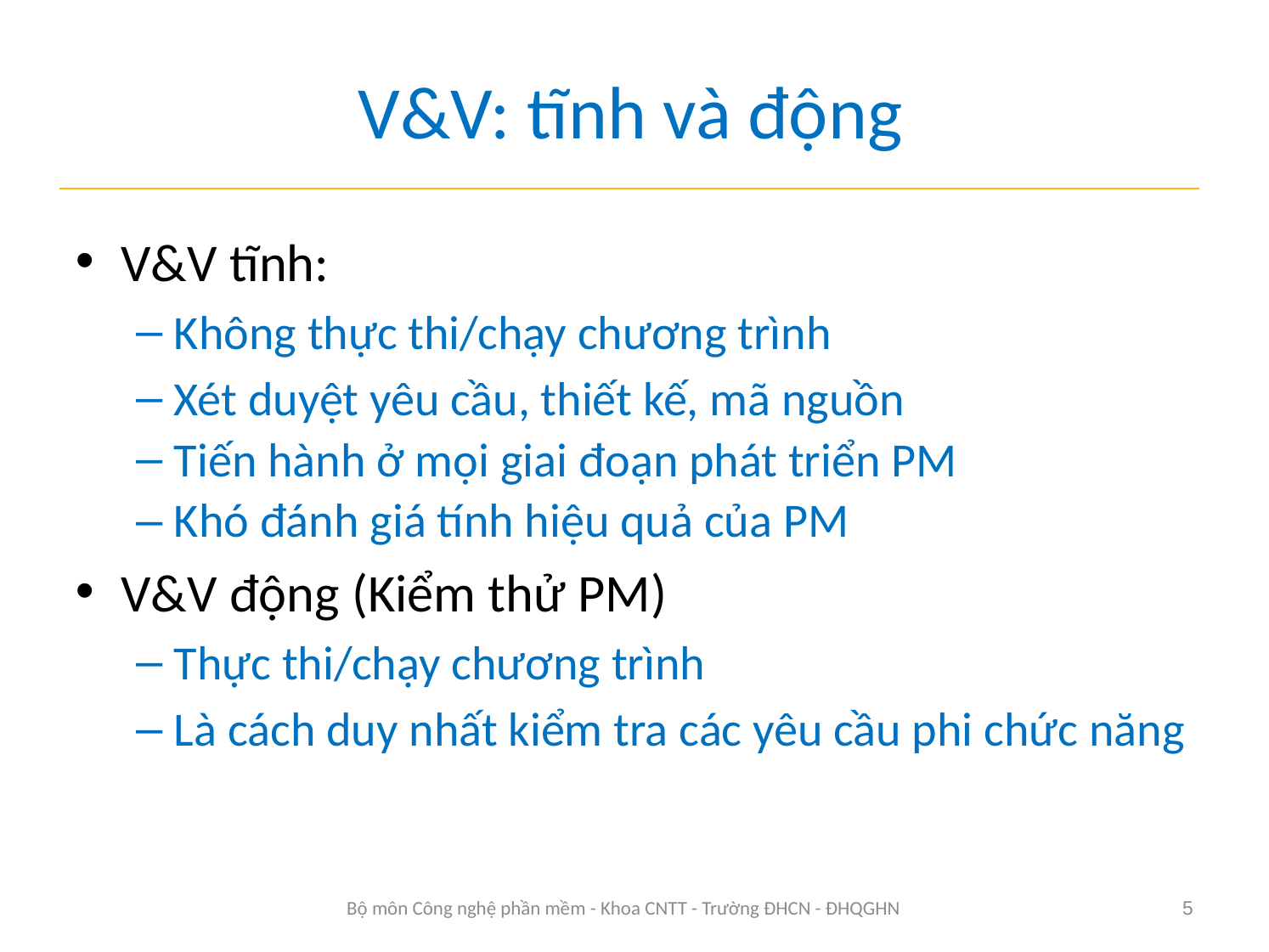

# V&V: tĩnh và động
V&V tĩnh:
Không thực thi/chạy chương trình
Xét duyệt yêu cầu, thiết kế, mã nguồn
Tiến hành ở mọi giai đoạn phát triển PM
Khó đánh giá tính hiệu quả của PM
V&V động (Kiểm thử PM)
Thực thi/chạy chương trình
Là cách duy nhất kiểm tra các yêu cầu phi chức năng
Bộ môn Công nghệ phần mềm - Khoa CNTT - Trường ĐHCN - ĐHQGHN
5